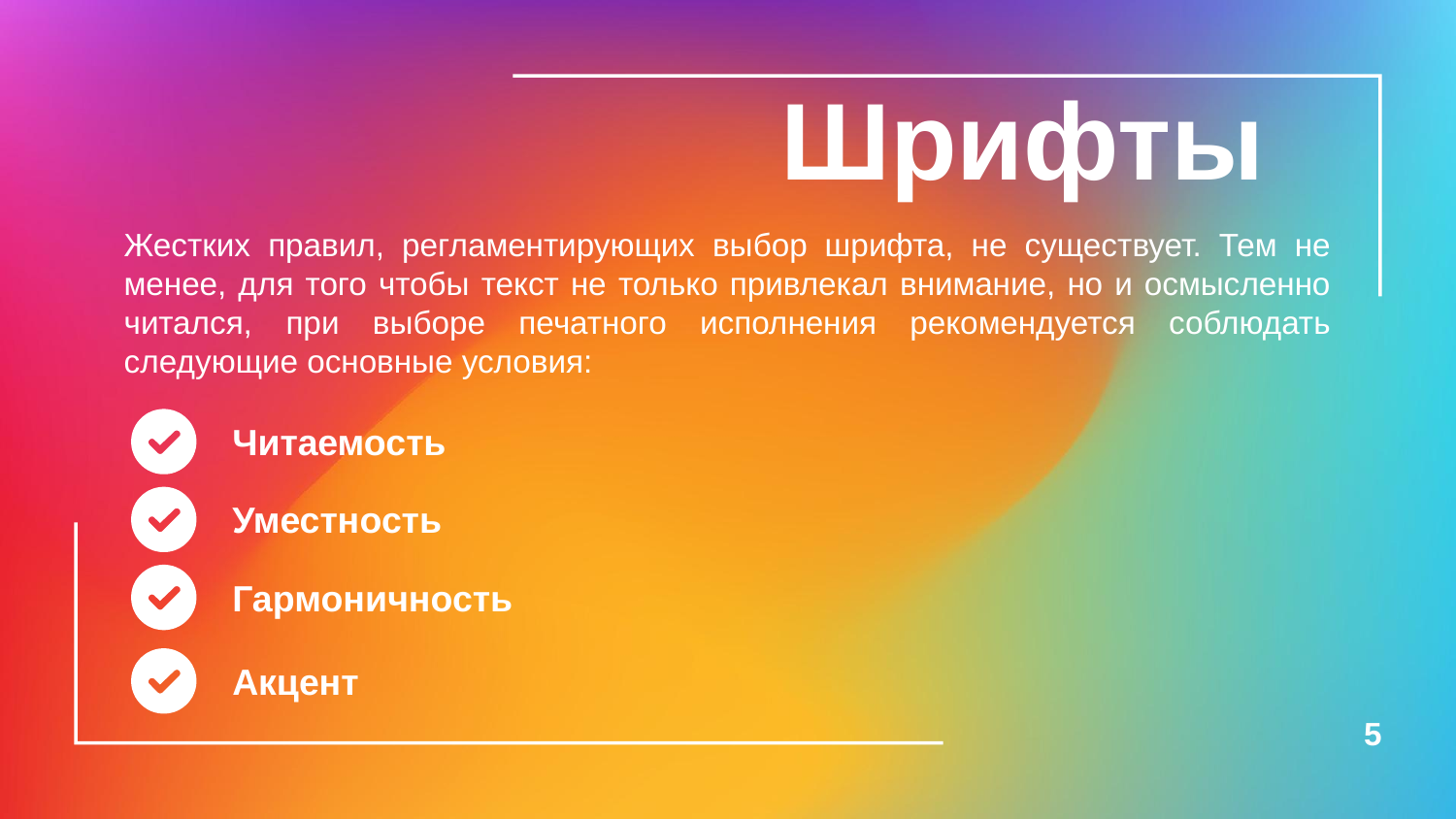

# Шрифты
Жестких правил, регламентирующих выбор шрифта, не существует. Тем не менее, для того чтобы текст не только привлекал внимание, но и осмысленно читался, при выборе печатного исполнения рекомендуется соблюдать следующие основные условия:

Читаемость

Уместность

Гармоничность

Акцент
5